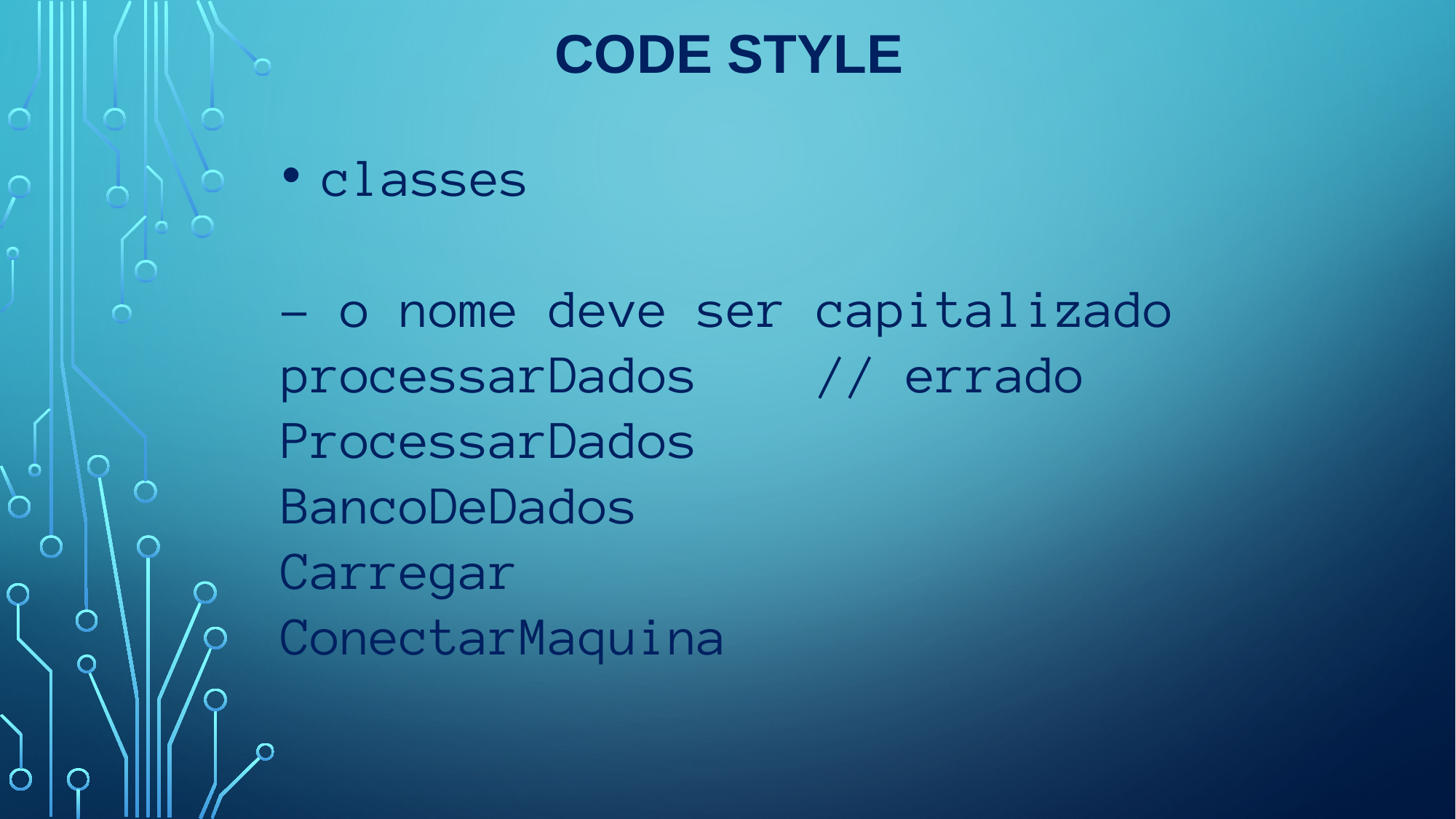

# Code Style
classes

- o nome deve ser capitalizado
processarDados    // errado
ProcessarDados
BancoDeDados
Carregar
ConectarMaquina